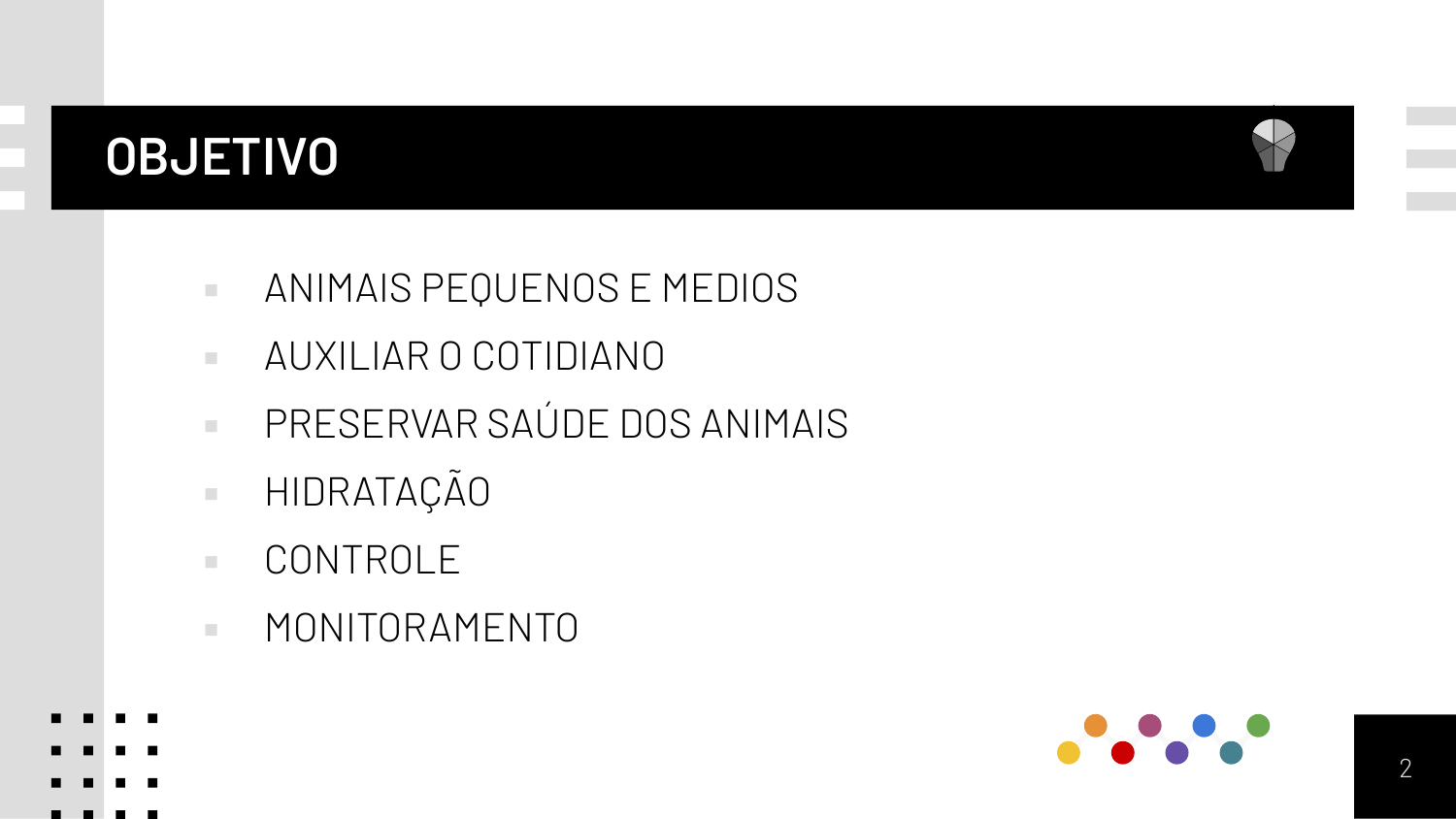

# OBJETIVO
ANIMAIS PEQUENOS E MEDIOS
AUXILIAR O COTIDIANO
PRESERVAR SAÚDE DOS ANIMAIS
HIDRATAÇÃO
CONTROLE
MONITORAMENTO

2